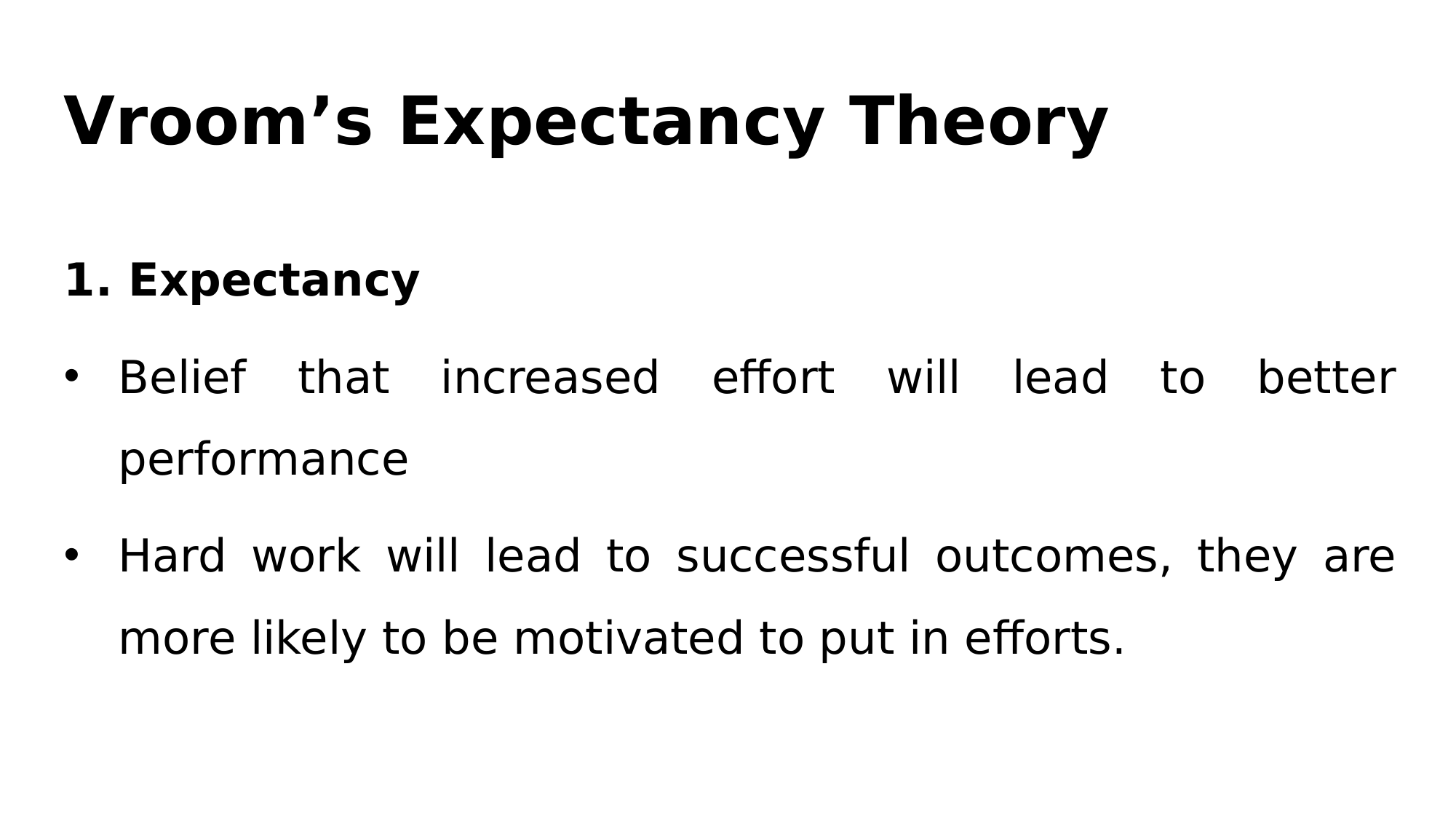

# Vroom’s Expectancy Theory
1. Expectancy
Belief that increased effort will lead to better performance
Hard work will lead to successful outcomes, they are more likely to be motivated to put in efforts.